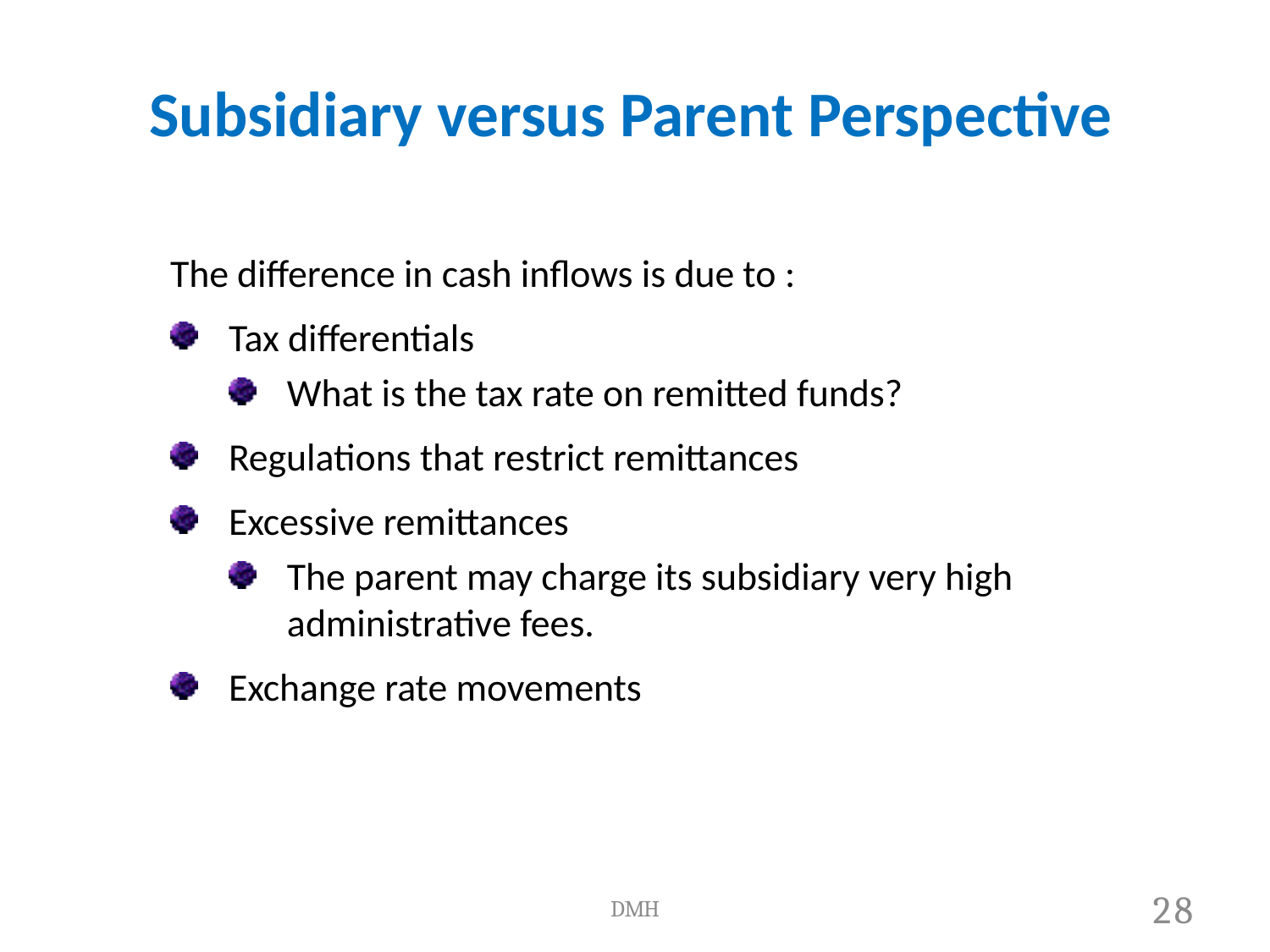

# Subsidiary versus Parent Perspective
The difference in cash inflows is due to :
Tax differentials
What is the tax rate on remitted funds?
Regulations that restrict remittances
Excessive remittances
The parent may charge its subsidiary very high administrative fees.
Exchange rate movements
DMH
28